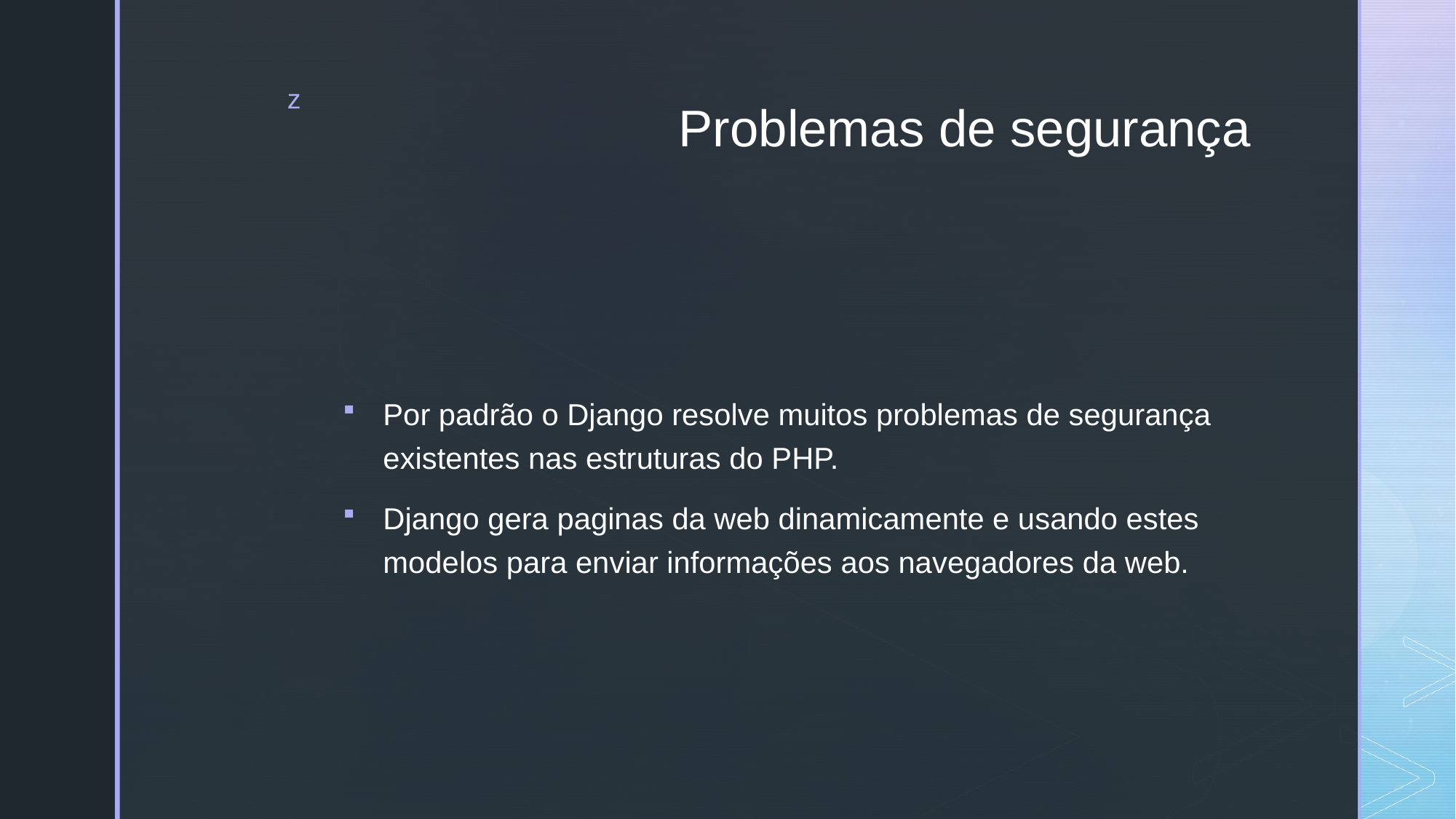

# Problemas de segurança
Por padrão o Django resolve muitos problemas de segurança existentes nas estruturas do PHP.
Django gera paginas da web dinamicamente e usando estes modelos para enviar informações aos navegadores da web.